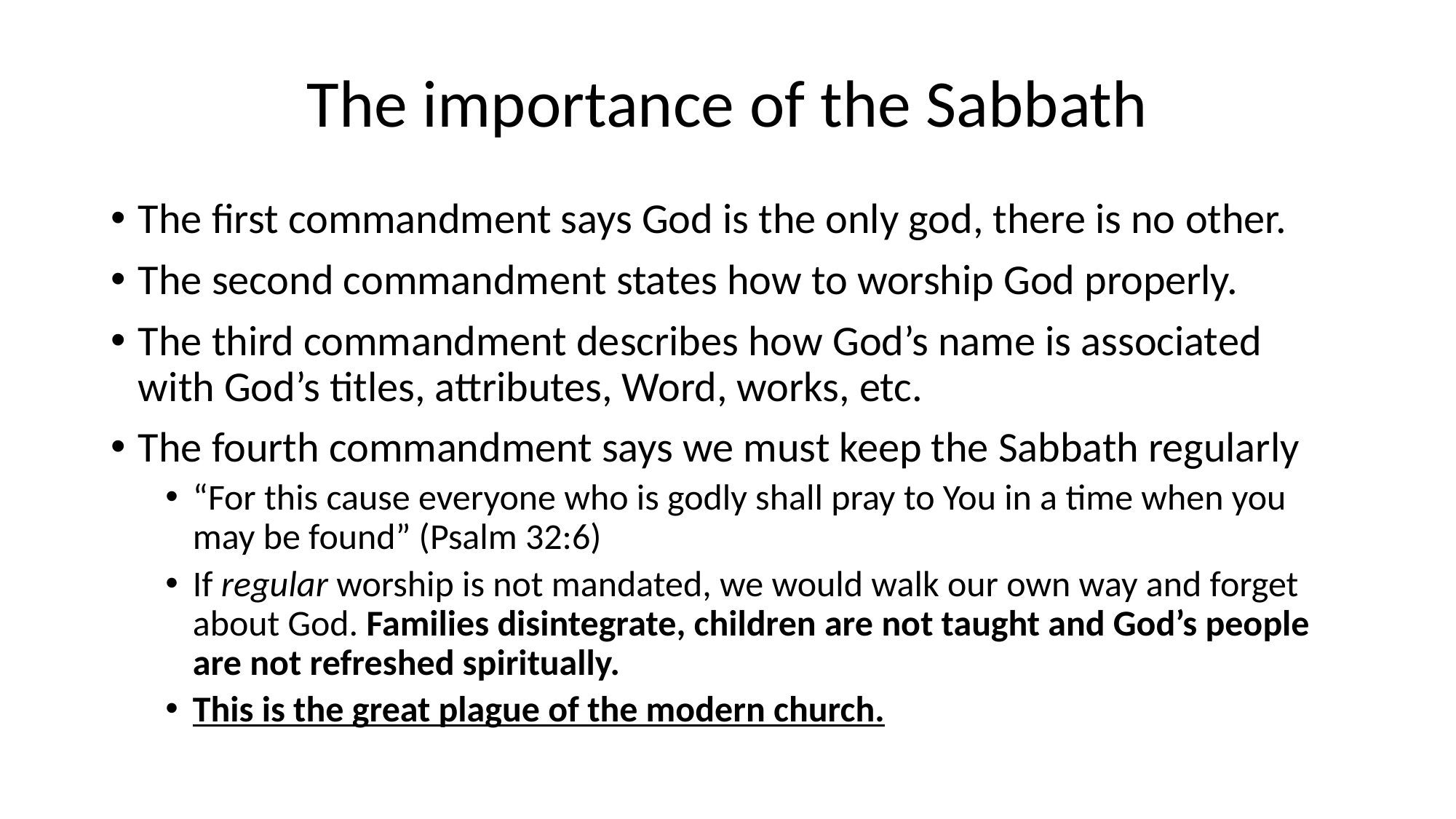

# The importance of the Sabbath
The first commandment says God is the only god, there is no other.
The second commandment states how to worship God properly.
The third commandment describes how God’s name is associated with God’s titles, attributes, Word, works, etc.
The fourth commandment says we must keep the Sabbath regularly
“For this cause everyone who is godly shall pray to You in a time when you may be found” (Psalm 32:6)
If regular worship is not mandated, we would walk our own way and forget about God. Families disintegrate, children are not taught and God’s people are not refreshed spiritually.
This is the great plague of the modern church.